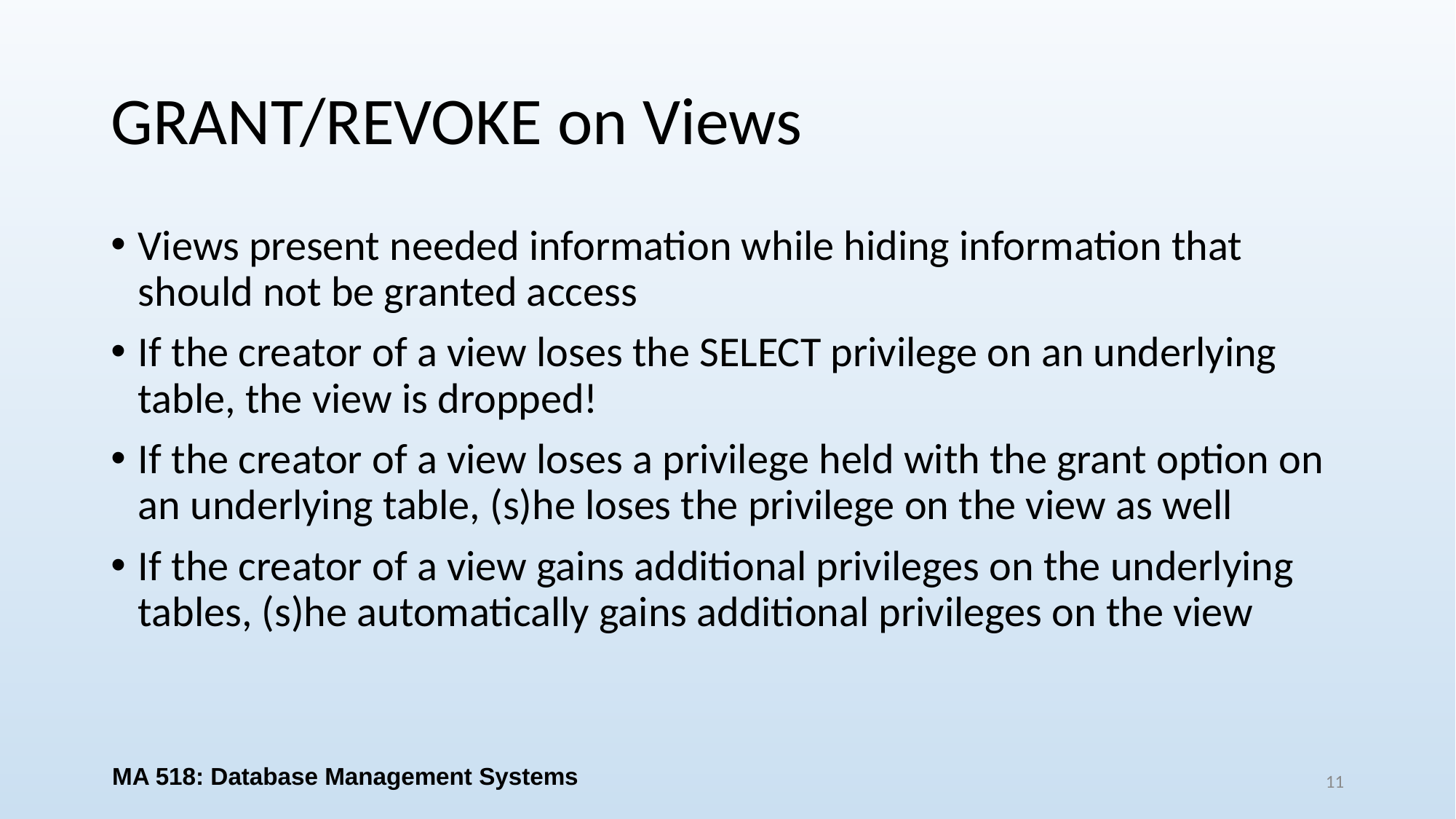

# GRANT/REVOKE on Views
Views present needed information while hiding information that should not be granted access
If the creator of a view loses the SELECT privilege on an underlying table, the view is dropped!
If the creator of a view loses a privilege held with the grant option on an underlying table, (s)he loses the privilege on the view as well
If the creator of a view gains additional privileges on the underlying tables, (s)he automatically gains additional privileges on the view
MA 518: Database Management Systems
11